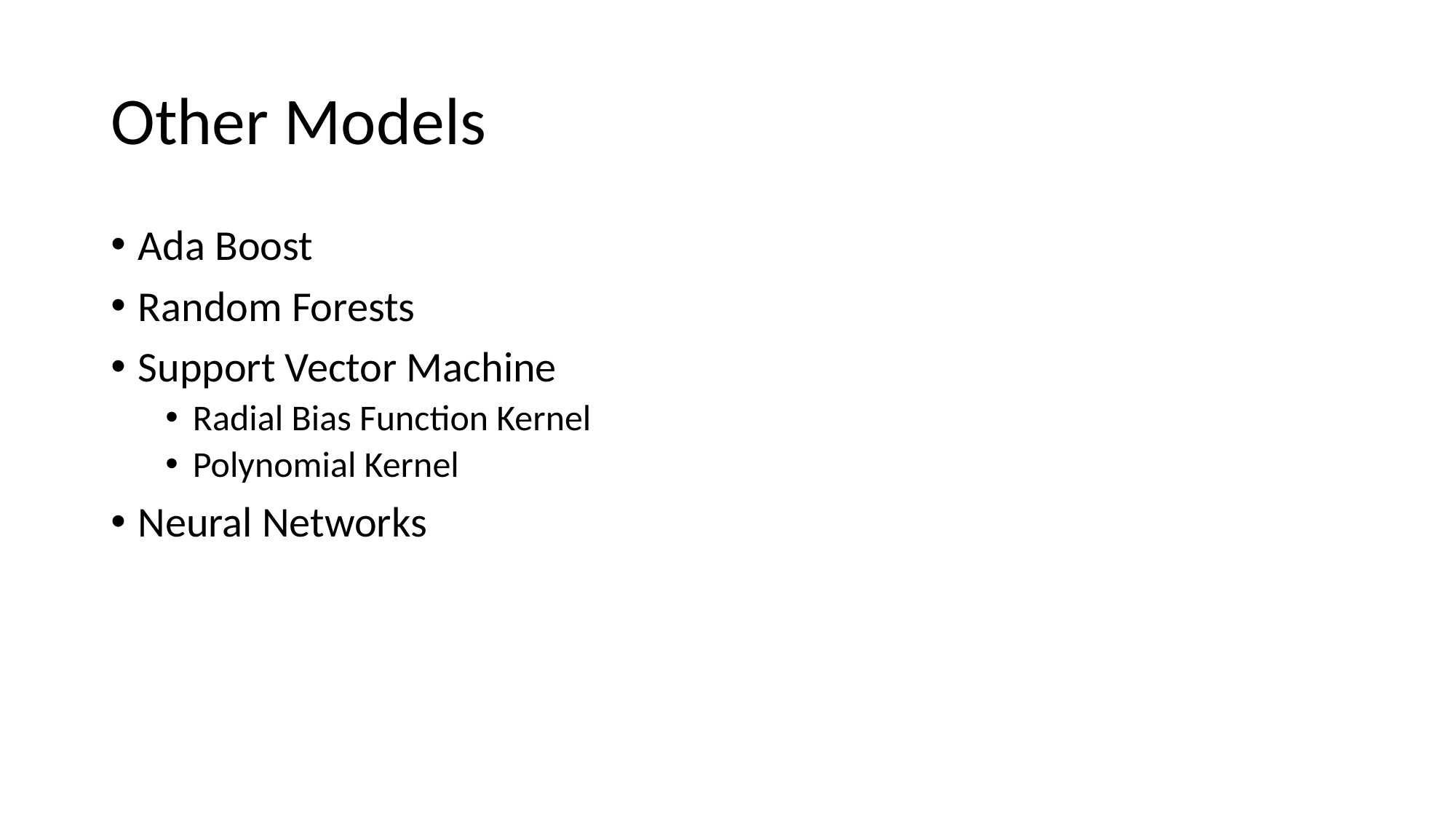

# Other Models
Ada Boost
Random Forests
Support Vector Machine
Radial Bias Function Kernel
Polynomial Kernel
Neural Networks